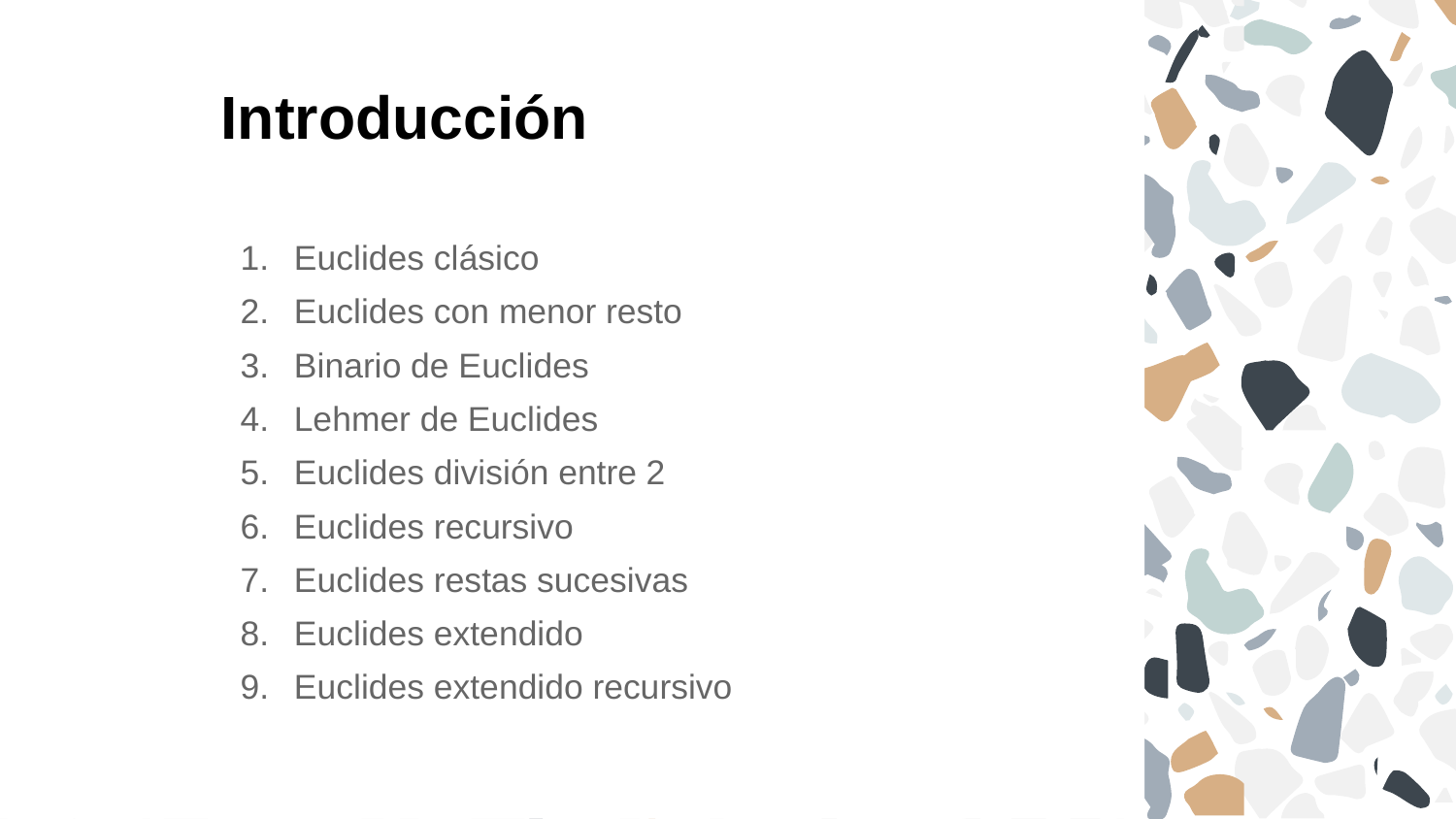

# Introducción
Euclides clásico
Euclides con menor resto
Binario de Euclides
Lehmer de Euclides
Euclides división entre 2
Euclides recursivo
Euclides restas sucesivas
Euclides extendido
Euclides extendido recursivo